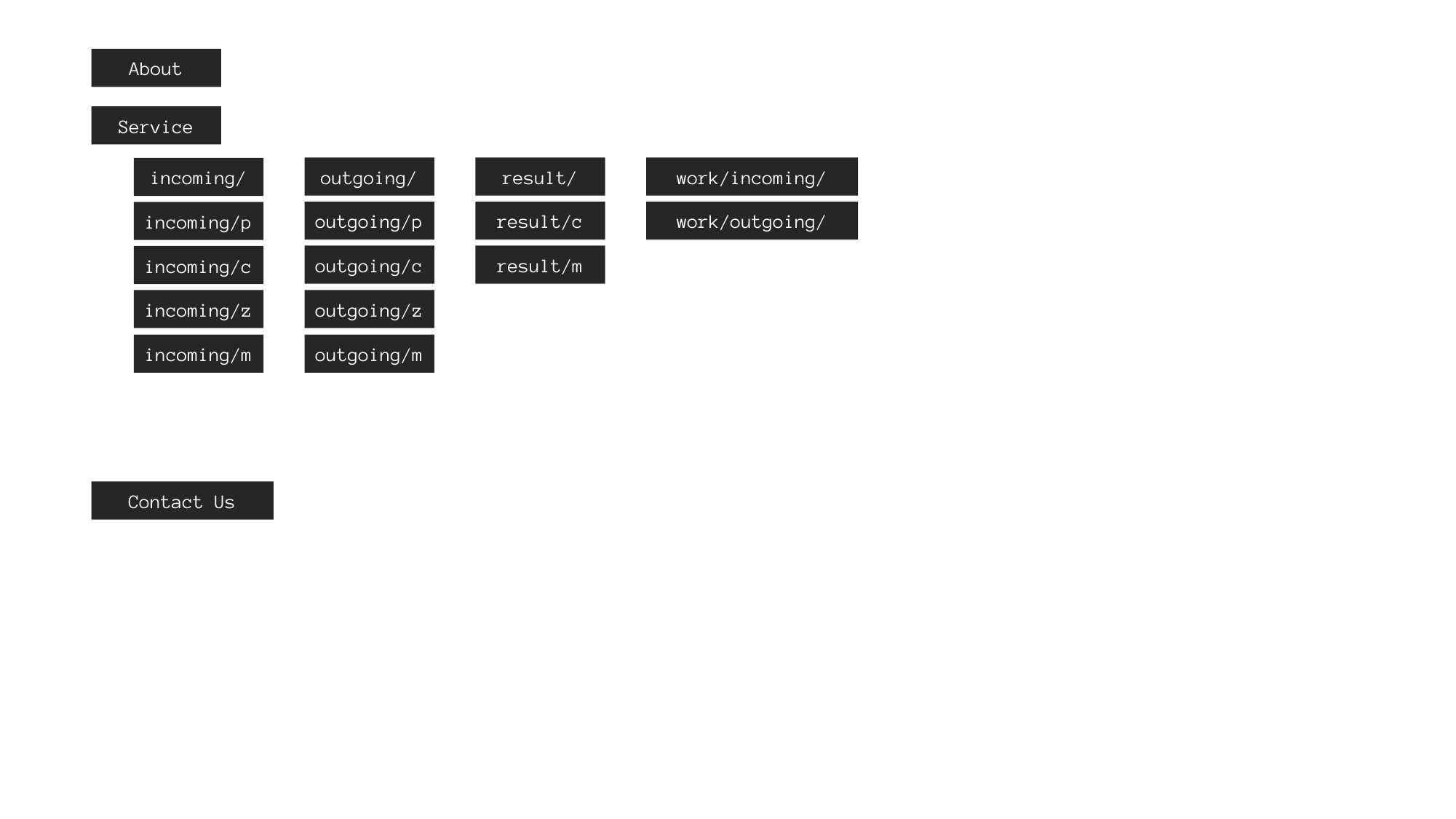

About
Service
outgoing/
result/
work/incoming/
incoming/
outgoing/p
result/c
work/outgoing/
incoming/p
outgoing/c
result/m
incoming/c
incoming/z
outgoing/z
incoming/m
outgoing/m
Contact Us